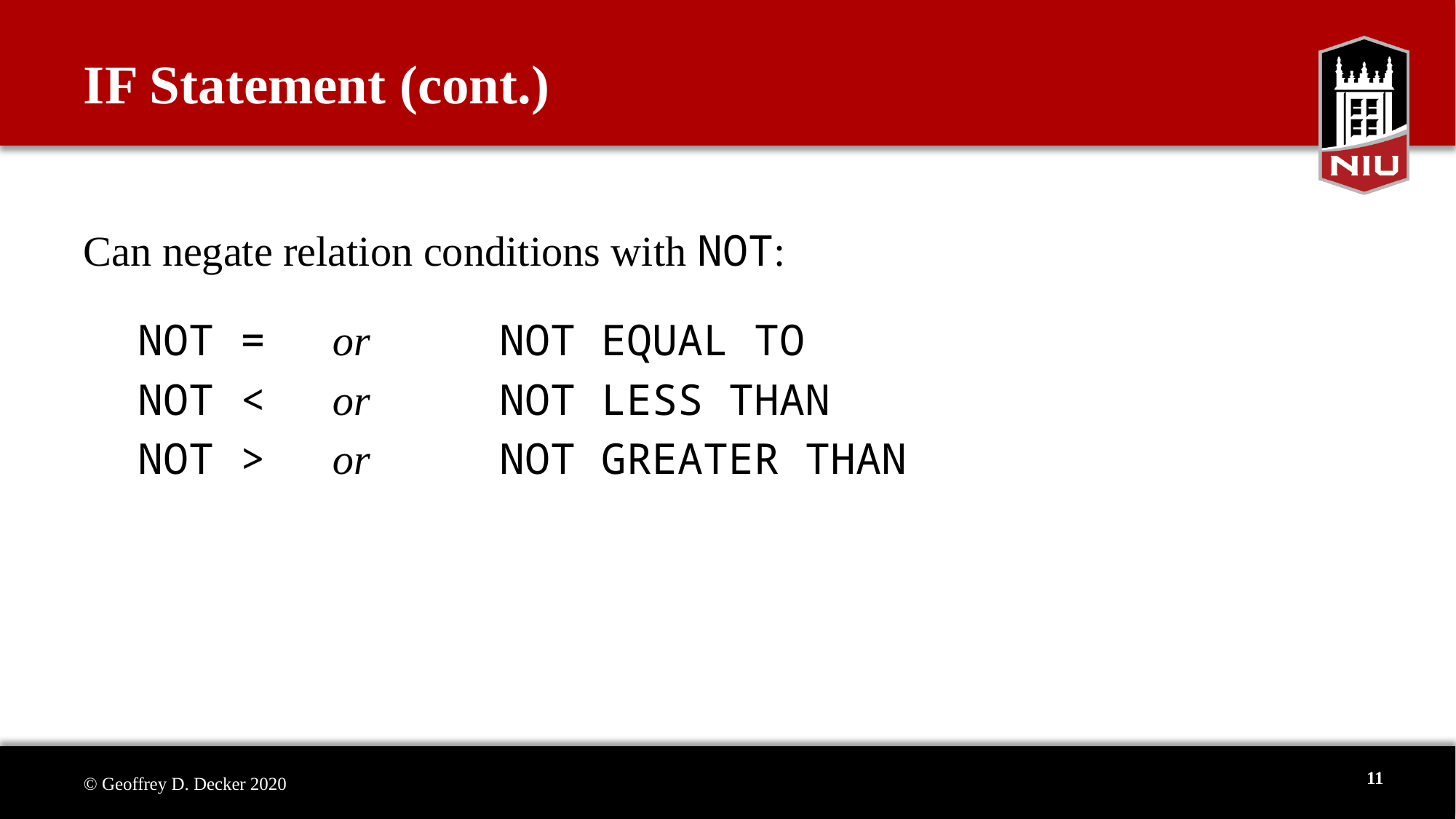

# IF Statement (cont.)
Can negate relation conditions with NOT:

NOT =	  or		NOT EQUAL TO
NOT <	  or		NOT LESS THAN
NOT >	  or		NOT GREATER THAN
11
© Geoffrey D. Decker 2020